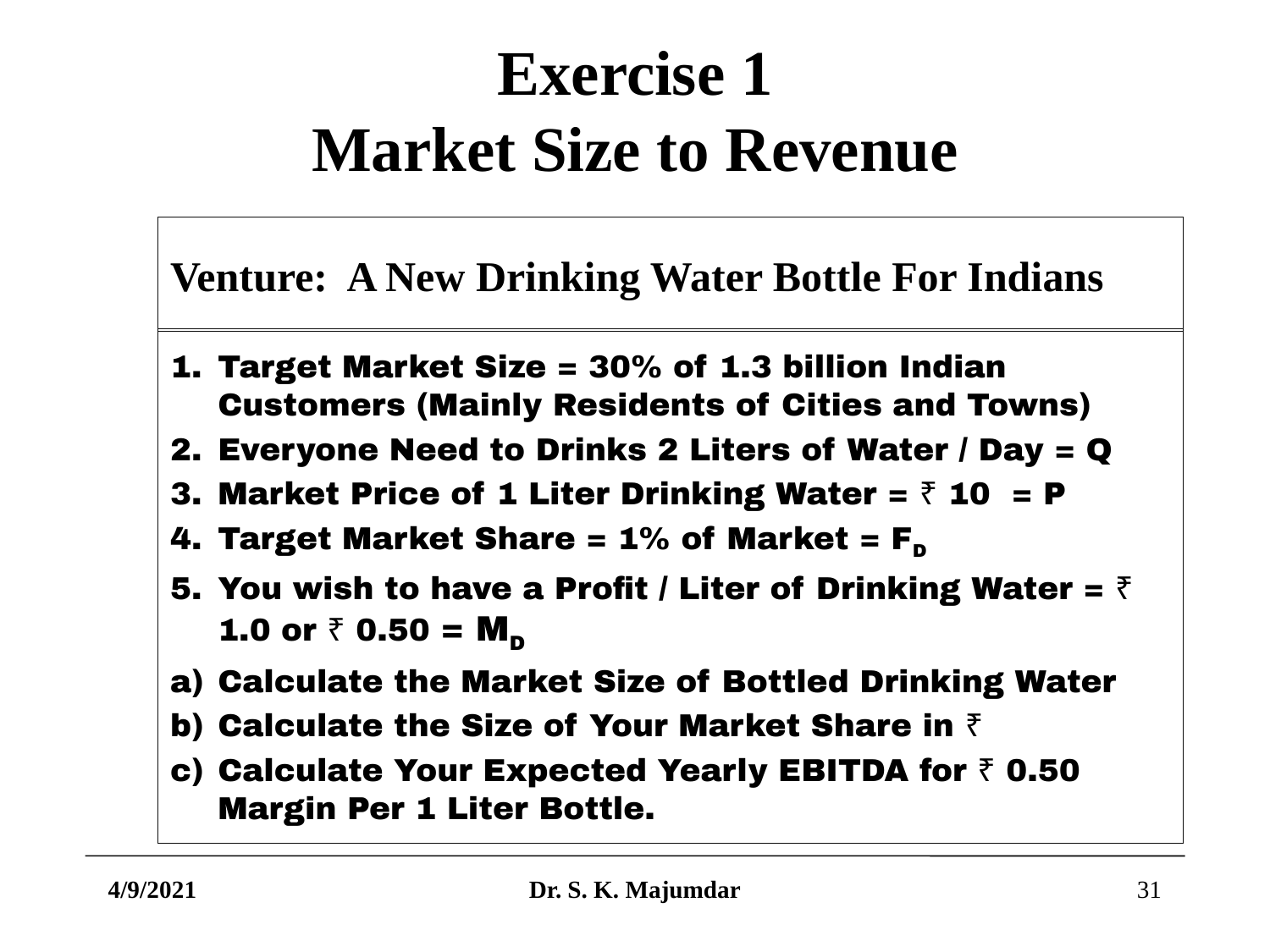

# Exercise 1 Market Size to Revenue
Venture:  A New Drinking Water Bottle For Indians
Target Market Size = 30% of 1.3 billion Indian Customers (Mainly Residents of Cities and Towns)
Everyone Need to Drinks 2 Liters of Water / Day = Q
Market Price of 1 Liter Drinking Water = ₹ 10  = P
Target Market Share = 1% of Market = FD
You wish to have a Profit / Liter of Drinking Water = ₹ 1.0 or ₹ 0.50 = MD
Calculate the Market Size of Bottled Drinking Water
Calculate the Size of Your Market Share in ₹
Calculate Your Expected Yearly EBITDA for ₹ 0.50 Margin Per 1 Liter Bottle.
4/9/2021
Dr. S. K. Majumdar
31